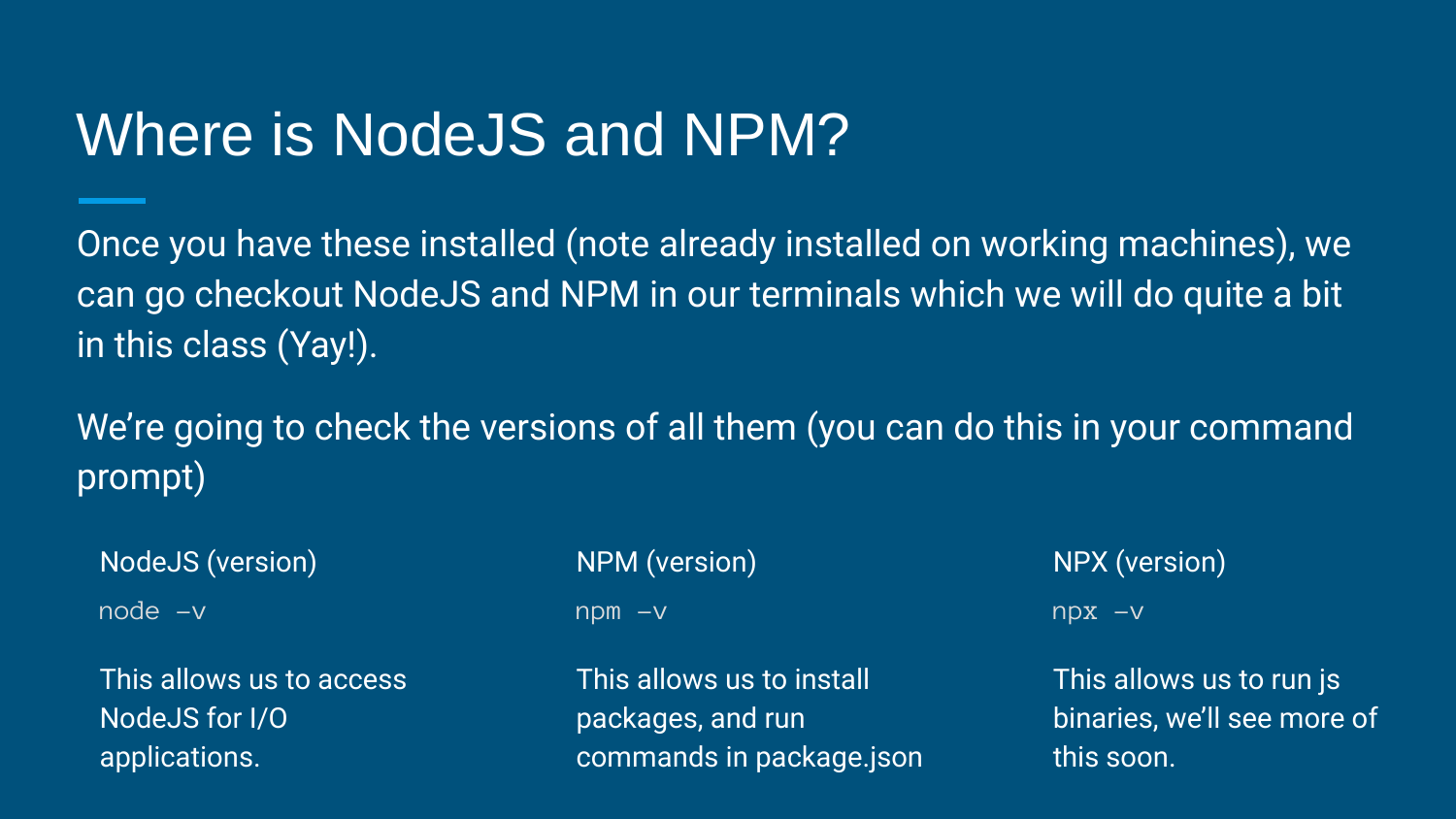

# Where is NodeJS and NPM?
Once you have these installed (note already installed on working machines), we can go checkout NodeJS and NPM in our terminals which we will do quite a bit in this class (Yay!).
We’re going to check the versions of all them (you can do this in your command prompt)
NodeJS (version)
This allows us to access NodeJS for I/O applications.
NPM (version)
This allows us to install packages, and run commands in package.json
NPX (version)
This allows us to run js binaries, we’ll see more of this soon.
node -v
npm -v
npx -v